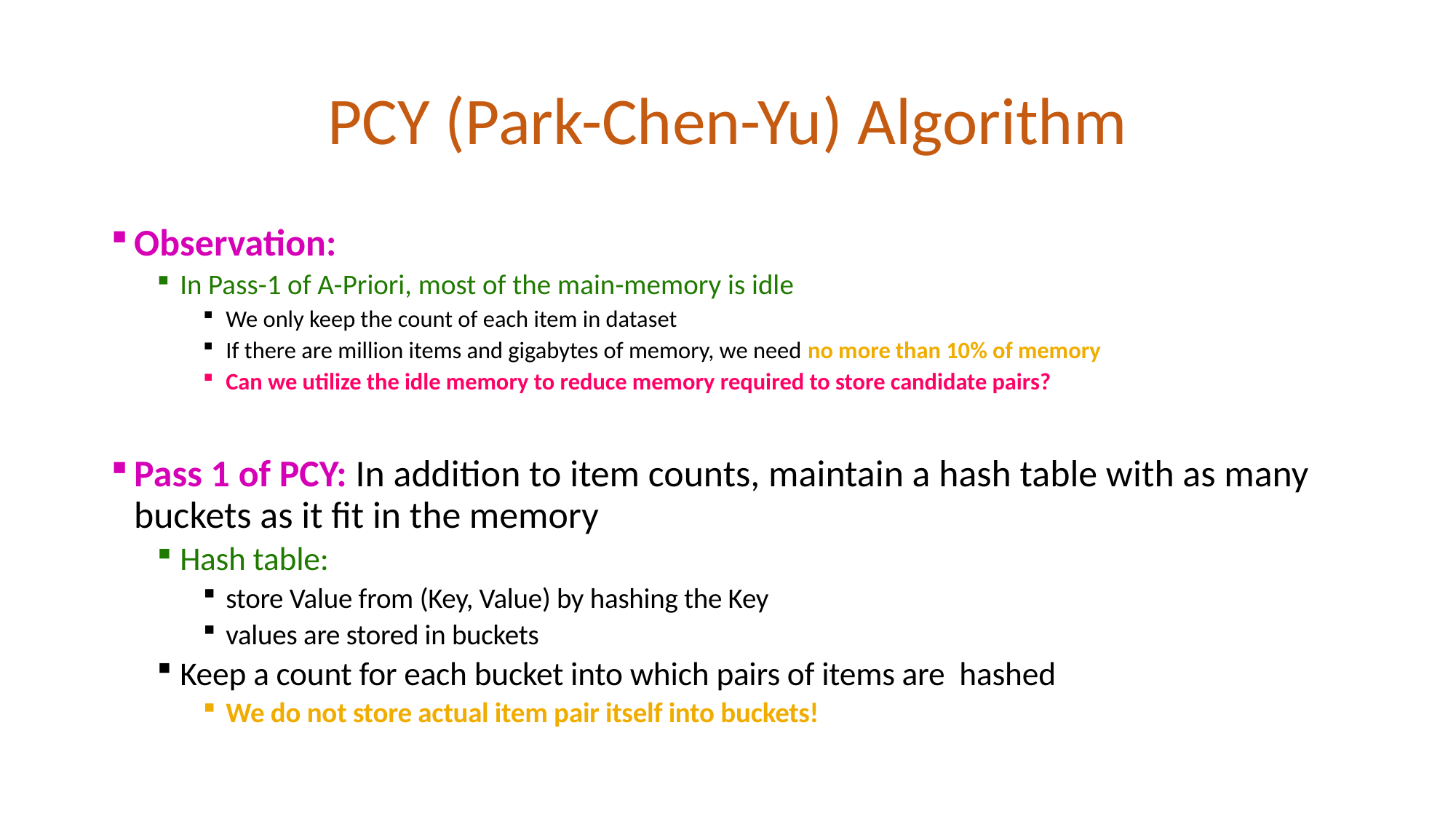

# PCY (Park-Chen-Yu) Algorithm
Observation:
In Pass-1 of A-Priori, most of the main-memory is idle
We only keep the count of each item in dataset
If there are million items and gigabytes of memory, we need no more than 10% of memory
Can we utilize the idle memory to reduce memory required to store candidate pairs?

Pass 1 of PCY: In addition to item counts, maintain a hash table with as many buckets as it fit in the memory
Hash table:
store Value from (Key, Value) by hashing the Key
values are stored in buckets
Keep a count for each bucket into which pairs of items are  hashed
We do not store actual item pair itself into buckets!